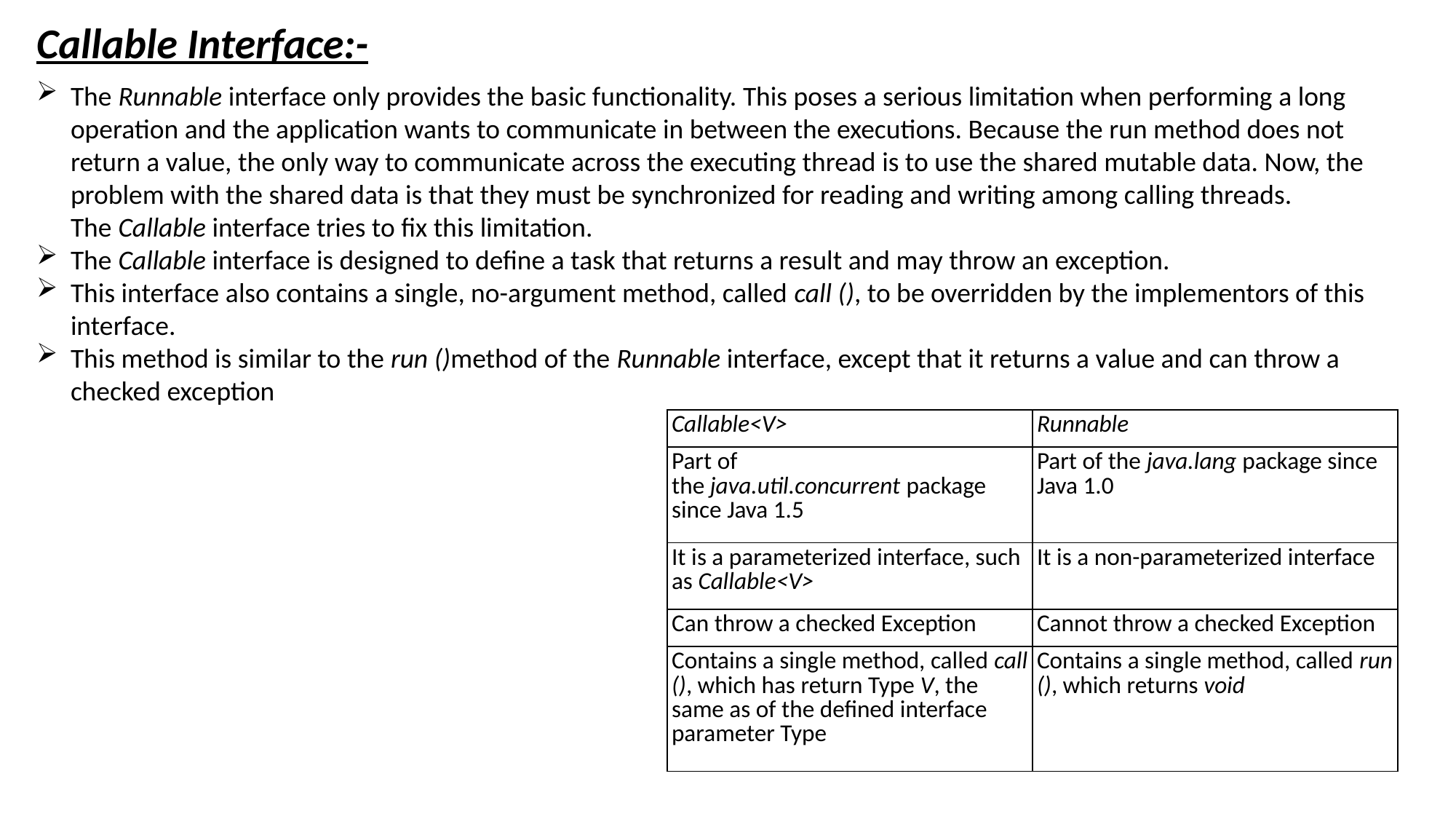

Callable Interface:-
The Runnable interface only provides the basic functionality. This poses a serious limitation when performing a long operation and the application wants to communicate in between the executions. Because the run method does not return a value, the only way to communicate across the executing thread is to use the shared mutable data. Now, the problem with the shared data is that they must be synchronized for reading and writing among calling threads. The Callable interface tries to fix this limitation.
The Callable interface is designed to define a task that returns a result and may throw an exception.
This interface also contains a single, no-argument method, called call (), to be overridden by the implementors of this interface.
This method is similar to the run ()method of the Runnable interface, except that it returns a value and can throw a checked exception
| Callable<V> | Runnable |
| --- | --- |
| Part of the java.util.concurrent package since Java 1.5 | Part of the java.lang package since Java 1.0 |
| It is a parameterized interface, such as Callable<V> | It is a non-parameterized interface |
| Can throw a checked Exception | Cannot throw a checked Exception |
| Contains a single method, called call (), which has return Type V, the same as of the defined interface parameter Type | Contains a single method, called run (), which returns void |